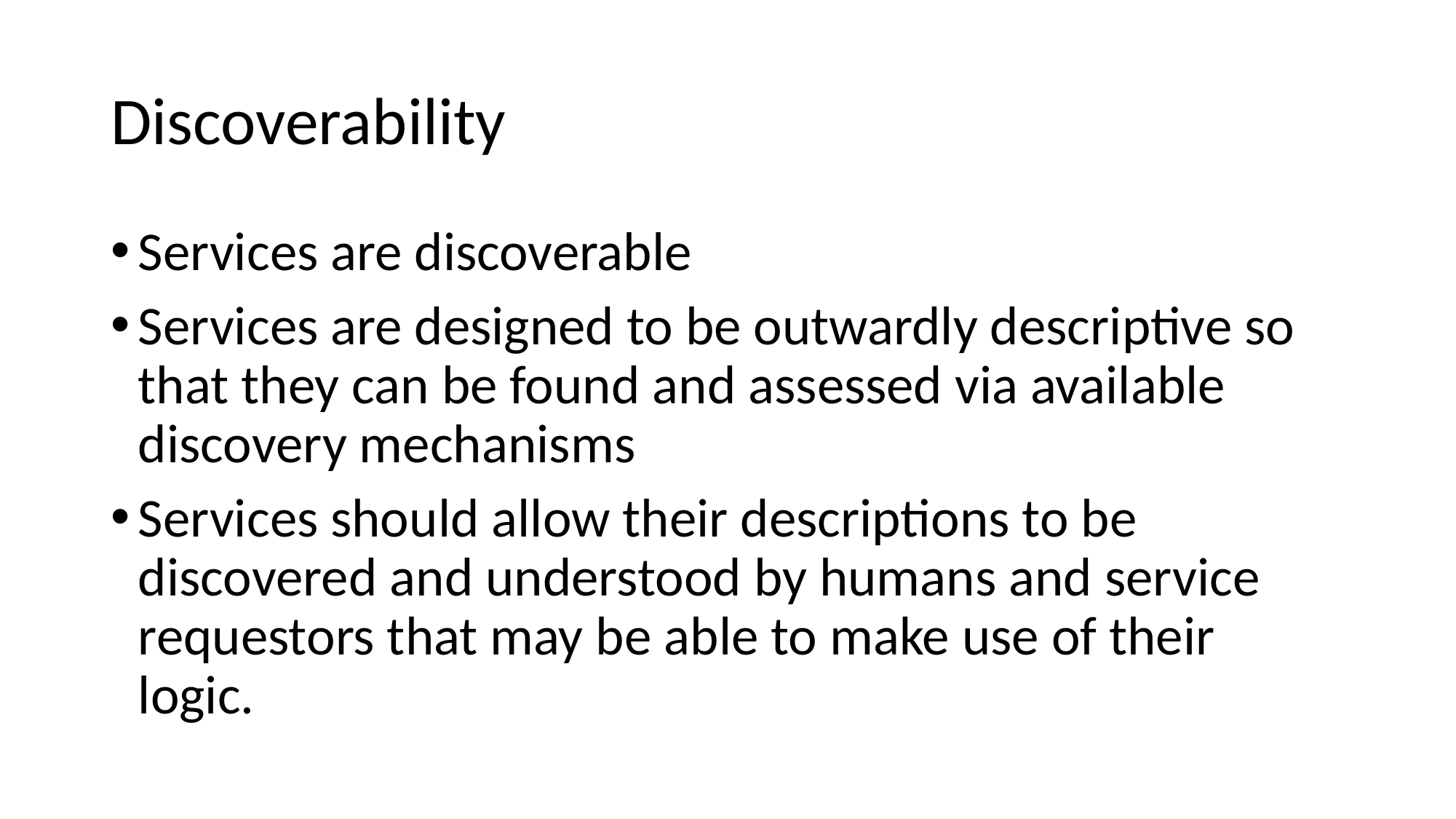

# Discoverability
Services are discoverable
Services are designed to be outwardly descriptive so that they can be found and assessed via available discovery mechanisms
Services should allow their descriptions to be discovered and understood by humans and service requestors that may be able to make use of their logic.